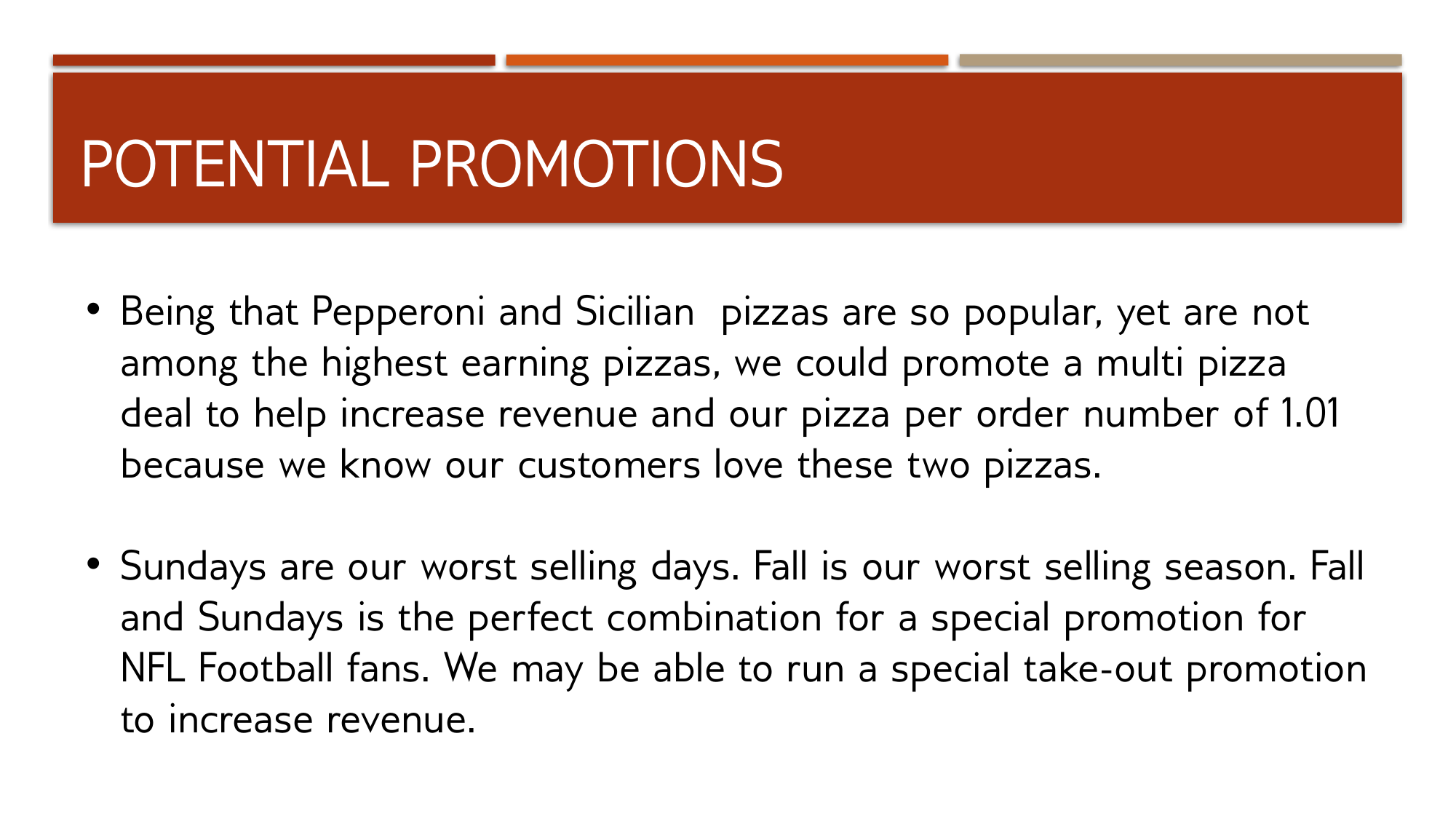

# Potential Promotions
Being that Pepperoni and Sicilian  pizzas are so popular, yet are not among the highest earning pizzas, we could promote a multi pizza deal to help increase revenue and our pizza per order number of 1.01 because we know our customers love these two pizzas.

Sundays are our worst selling days. Fall is our worst selling season. Fall and Sundays is the perfect combination for a special promotion for NFL Football fans. We may be able to run a special take-out promotion to increase revenue.